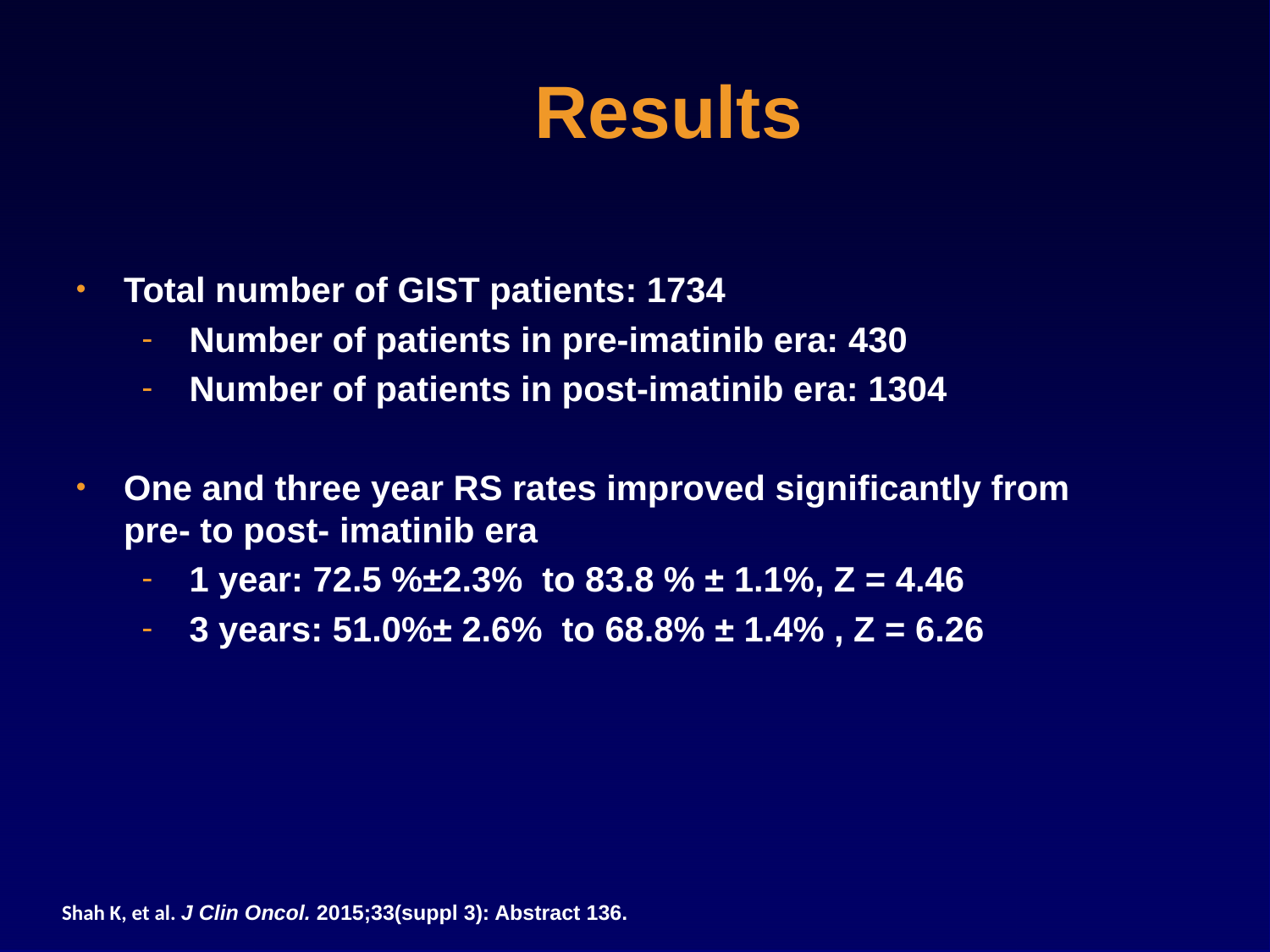

# Results
Total number of GIST patients: 1734
Number of patients in pre-imatinib era: 430
Number of patients in post-imatinib era: 1304

One and three year RS rates improved significantly from
pre- to post- imatinib era
1 year: 72.5 %±2.3%  to 83.8 % ± 1.1%, Z = 4.46
3 years: 51.0%± 2.6%  to 68.8% ± 1.4% , Z = 6.26

Shah K, et al. J Clin Oncol. 2015;33(suppl 3): Abstract 136.